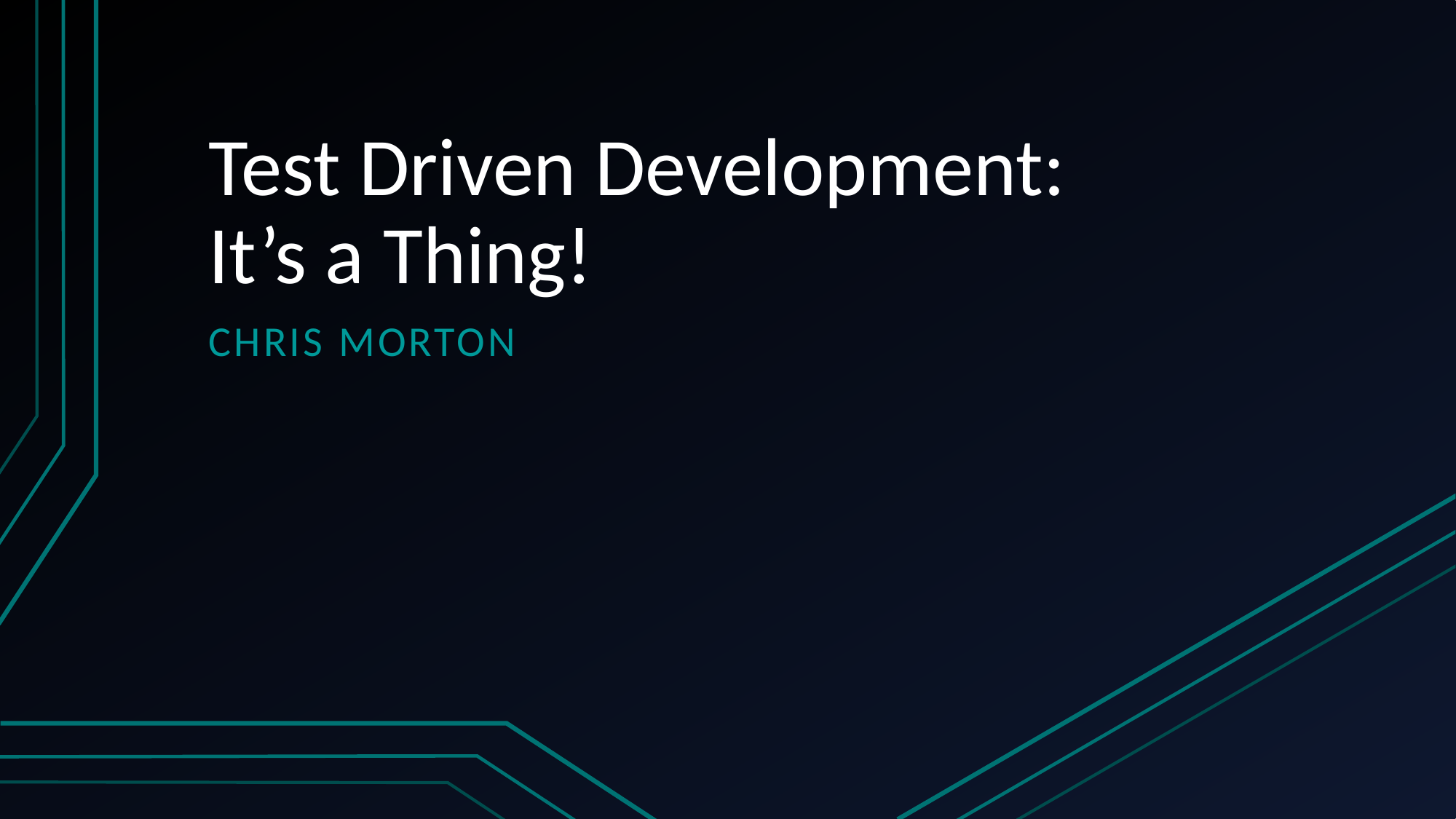

# Test Driven Development: It’s a Thing!
Chris Morton